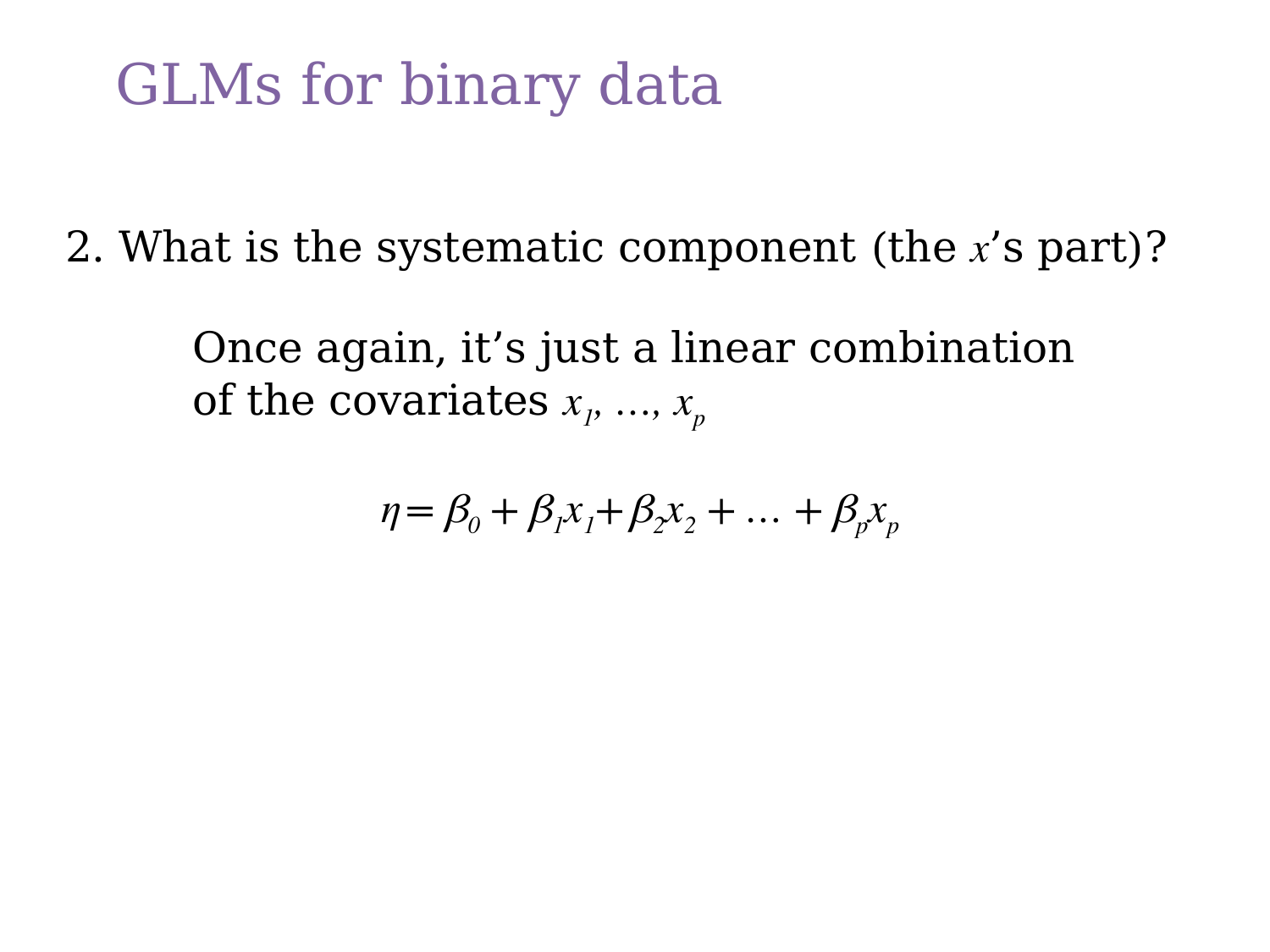

# GLMs for binary data
2. What is the systematic component (the x’s part)?

	Once again, it’s just a linear combination
	of the covariates x1, …, xp

η = β0 + β1x1+ β2x2 + … + βpxp
26